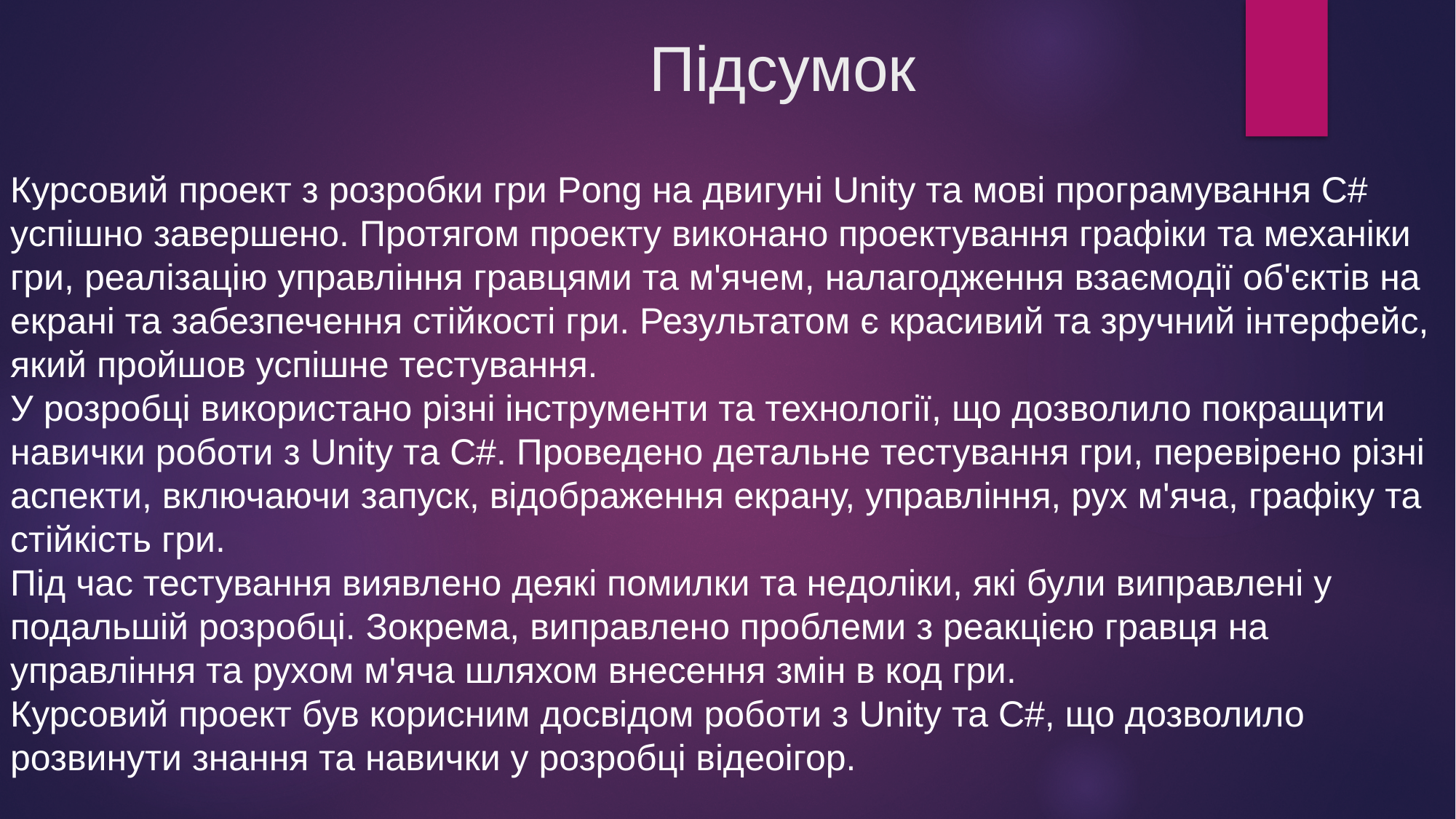

# Підсумок
Курсовий проект з розробки гри Pong на двигуні Unity та мові програмування C# успішно завершено. Протягом проекту виконано проектування графіки та механіки гри, реалізацію управління гравцями та м'ячем, налагодження взаємодії об'єктів на екрані та забезпечення стійкості гри. Результатом є красивий та зручний інтерфейс, який пройшов успішне тестування.
У розробці використано різні інструменти та технології, що дозволило покращити навички роботи з Unity та C#. Проведено детальне тестування гри, перевірено різні аспекти, включаючи запуск, відображення екрану, управління, рух м'яча, графіку та стійкість гри.
Під час тестування виявлено деякі помилки та недоліки, які були виправлені у подальшій розробці. Зокрема, виправлено проблеми з реакцією гравця на управління та рухом м'яча шляхом внесення змін в код гри.
Курсовий проект був корисним досвідом роботи з Unity та C#, що дозволило розвинути знання та навички у розробці відеоігор.